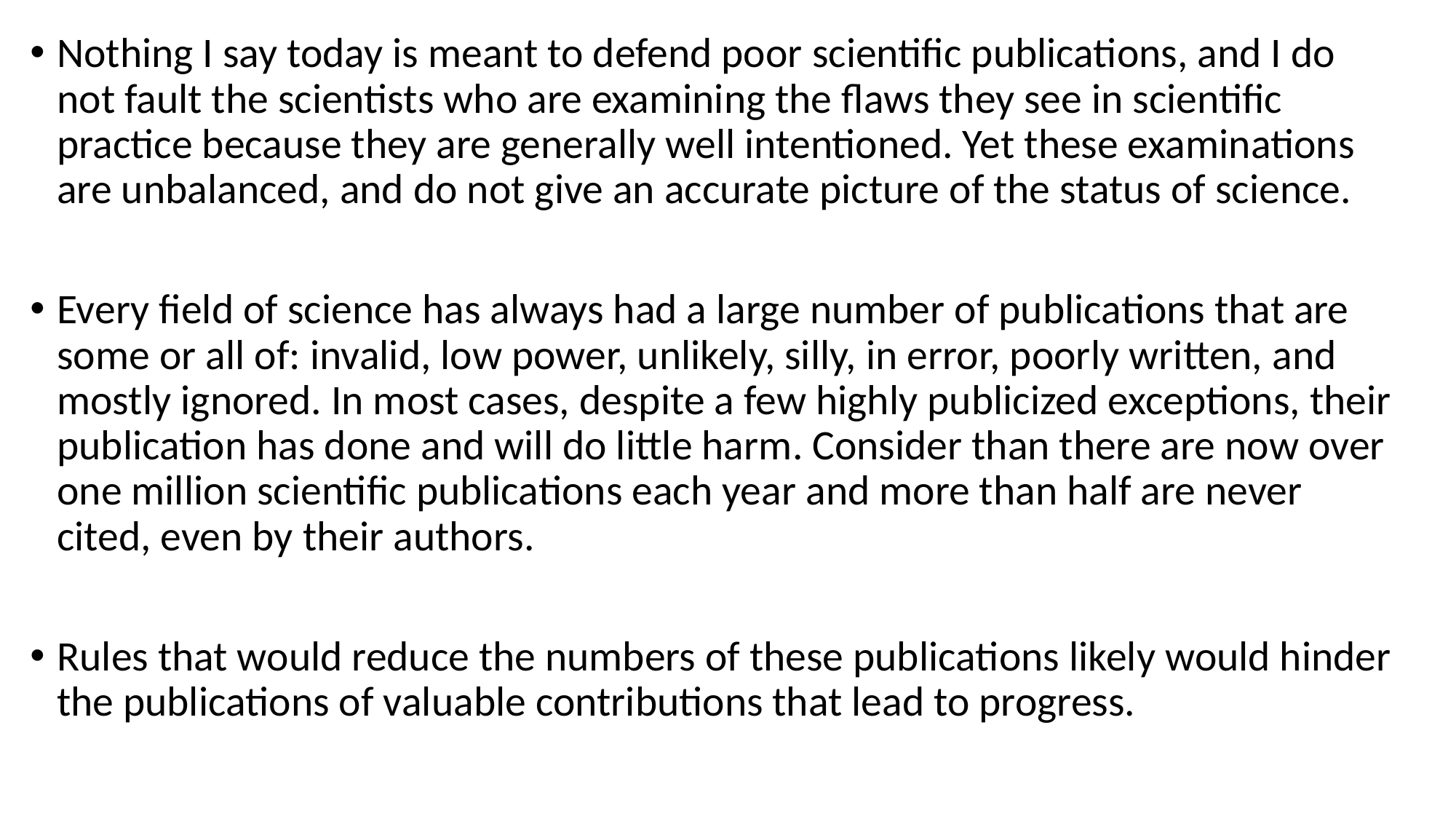

Nothing I say today is meant to defend poor scientific publications, and I do not fault the scientists who are examining the flaws they see in scientific practice because they are generally well intentioned. Yet these examinations are unbalanced, and do not give an accurate picture of the status of science.

Every field of science has always had a large number of publications that are some or all of: invalid, low power, unlikely, silly, in error, poorly written, and mostly ignored. In most cases, despite a few highly publicized exceptions, their publication has done and will do little harm. Consider than there are now over one million scientific publications each year and more than half are never cited, even by their authors.

Rules that would reduce the numbers of these publications likely would hinder the publications of valuable contributions that lead to progress.